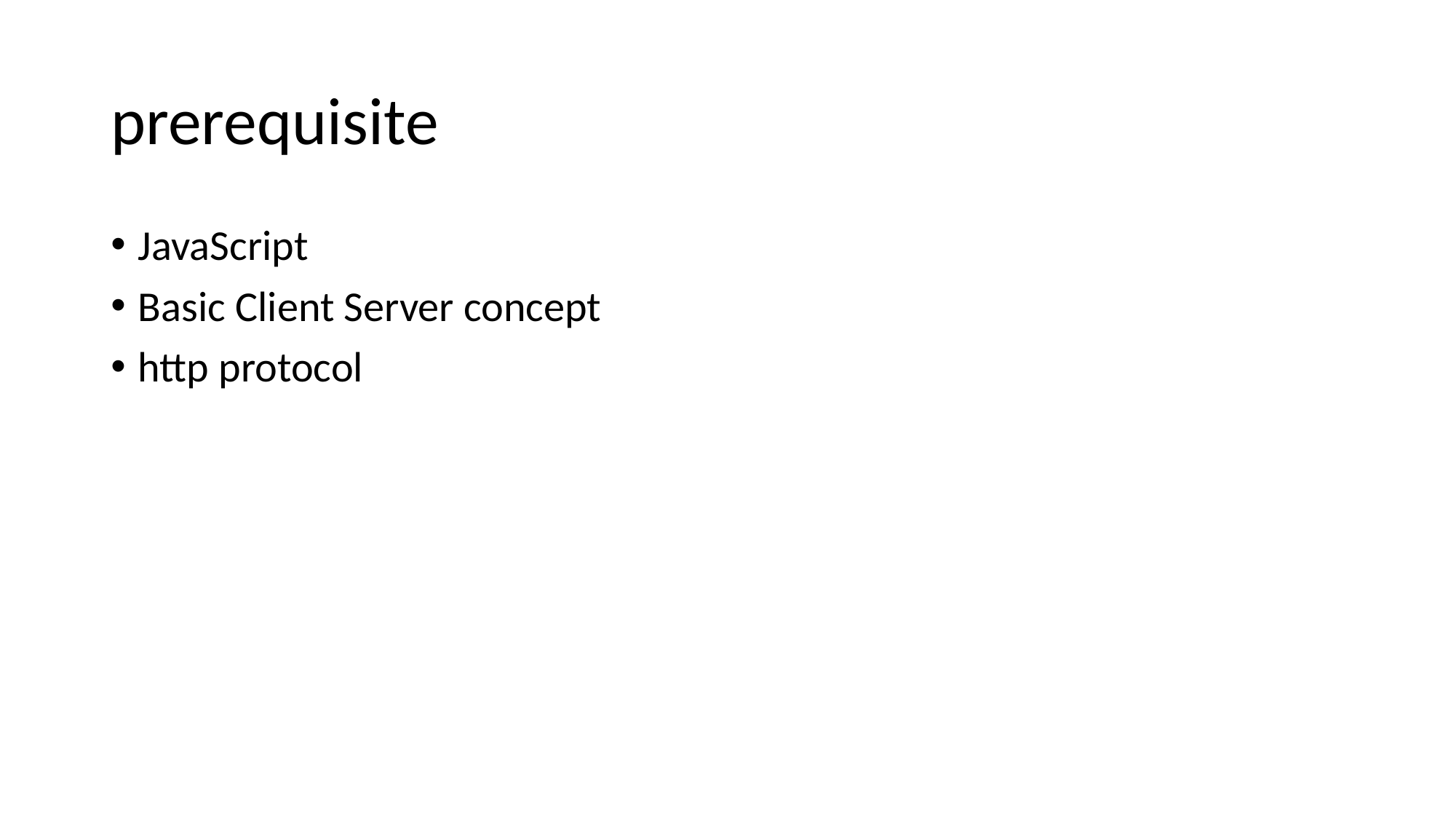

# prerequisite
JavaScript
Basic Client Server concept
http protocol